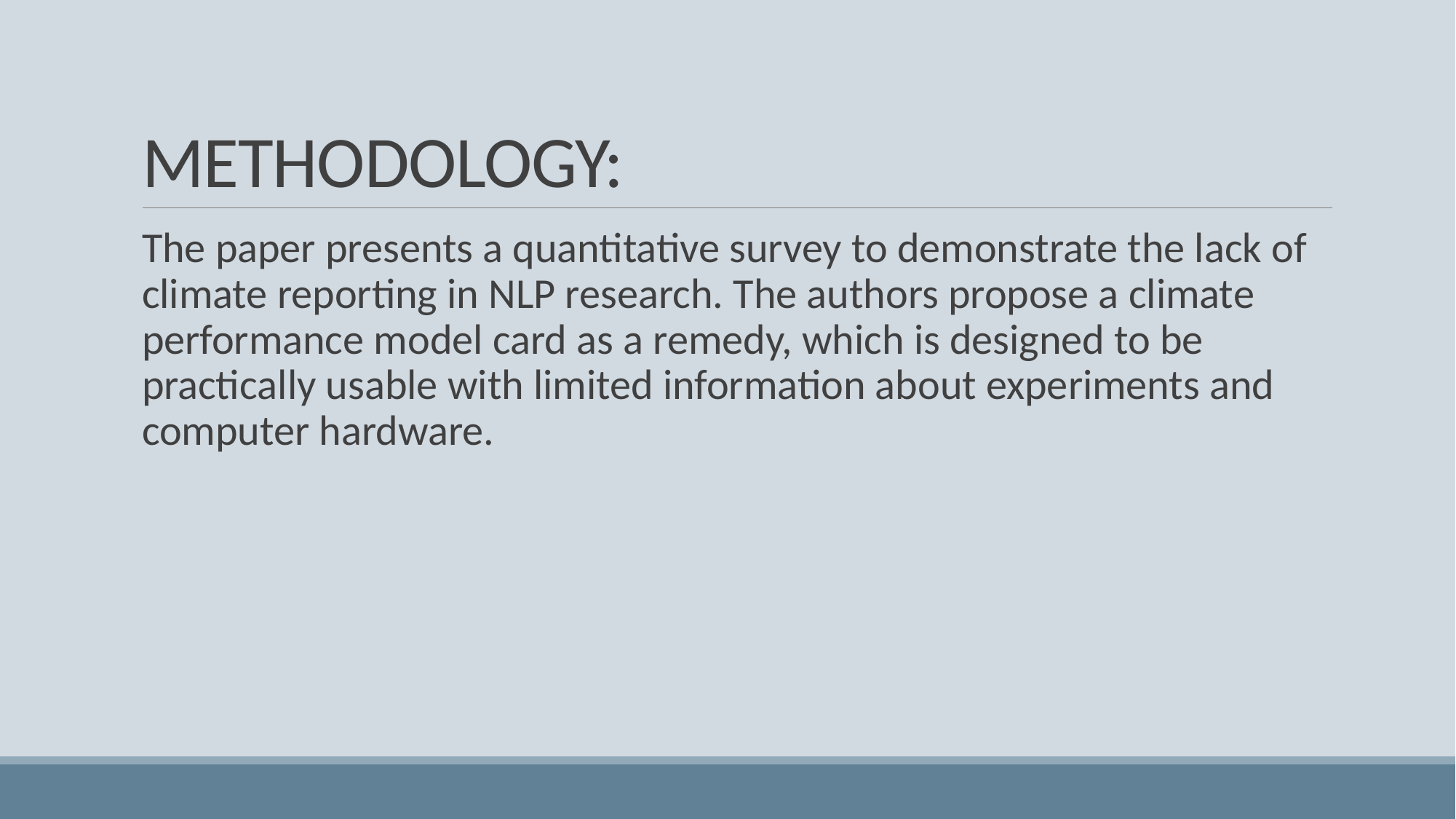

# METHODOLOGY:
The paper presents a quantitative survey to demonstrate the lack of climate reporting in NLP research. The authors propose a climate performance model card as a remedy, which is designed to be practically usable with limited information about experiments and computer hardware.